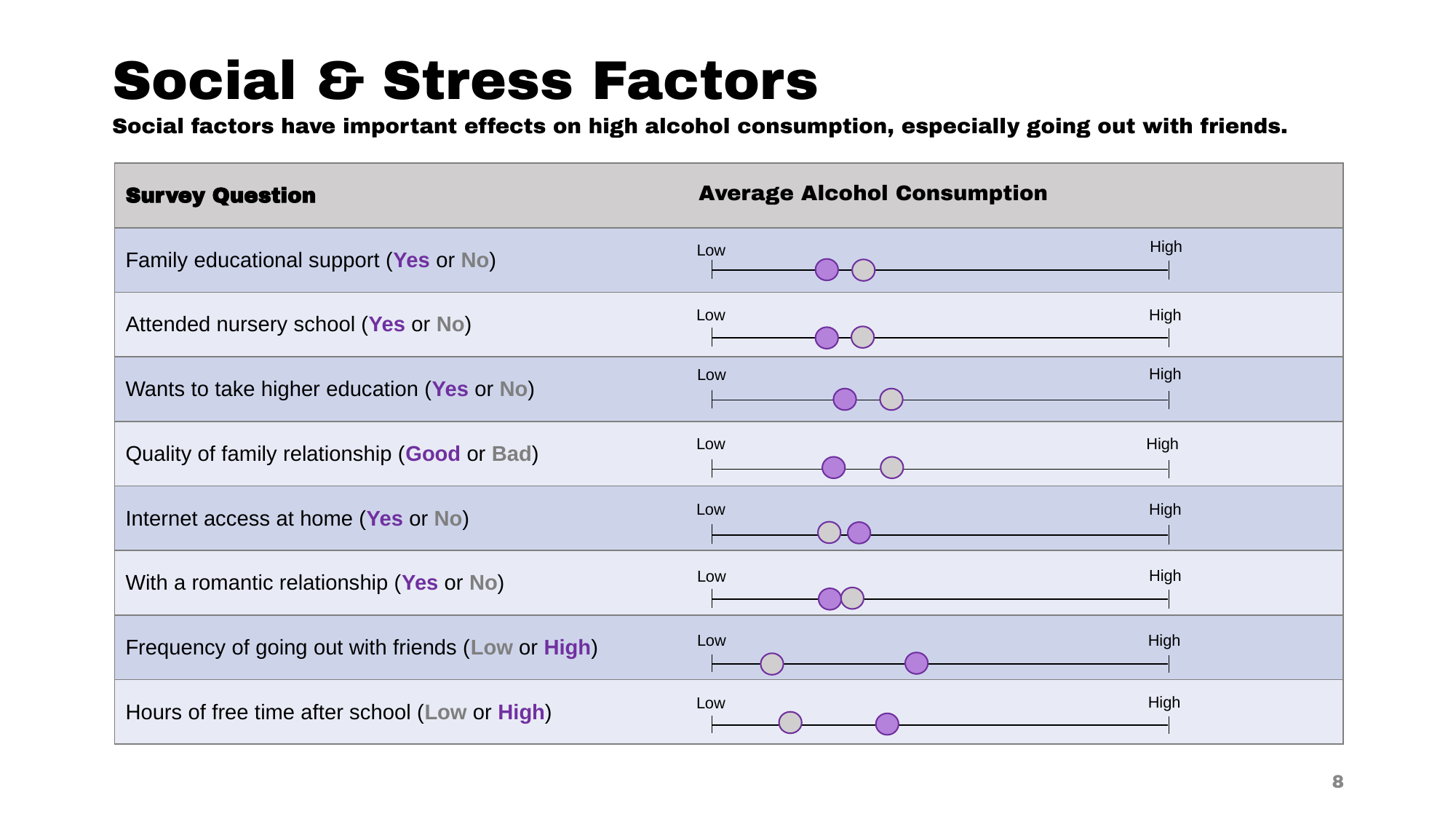

# Social & Stress Factors
Social factors have important effects on high alcohol consumption, especially going out with friends.
| Survey Question |
| --- |
| Family educational support (Yes or No) |
| Attended nursery school (Yes or No) |
| Wants to take higher education (Yes or No) |
| Quality of family relationship (Good or Bad) |
| Internet access at home (Yes or No) |
| With a romantic relationship (Yes or No) |
| Frequency of going out with friends (Low or High) |
| Hours of free time after school (Low or High) |
Average Alcohol Consumption
High
Low

Low
High

High
Low

Low
High

High
Low

High
Low

High
Low

High
Low

8